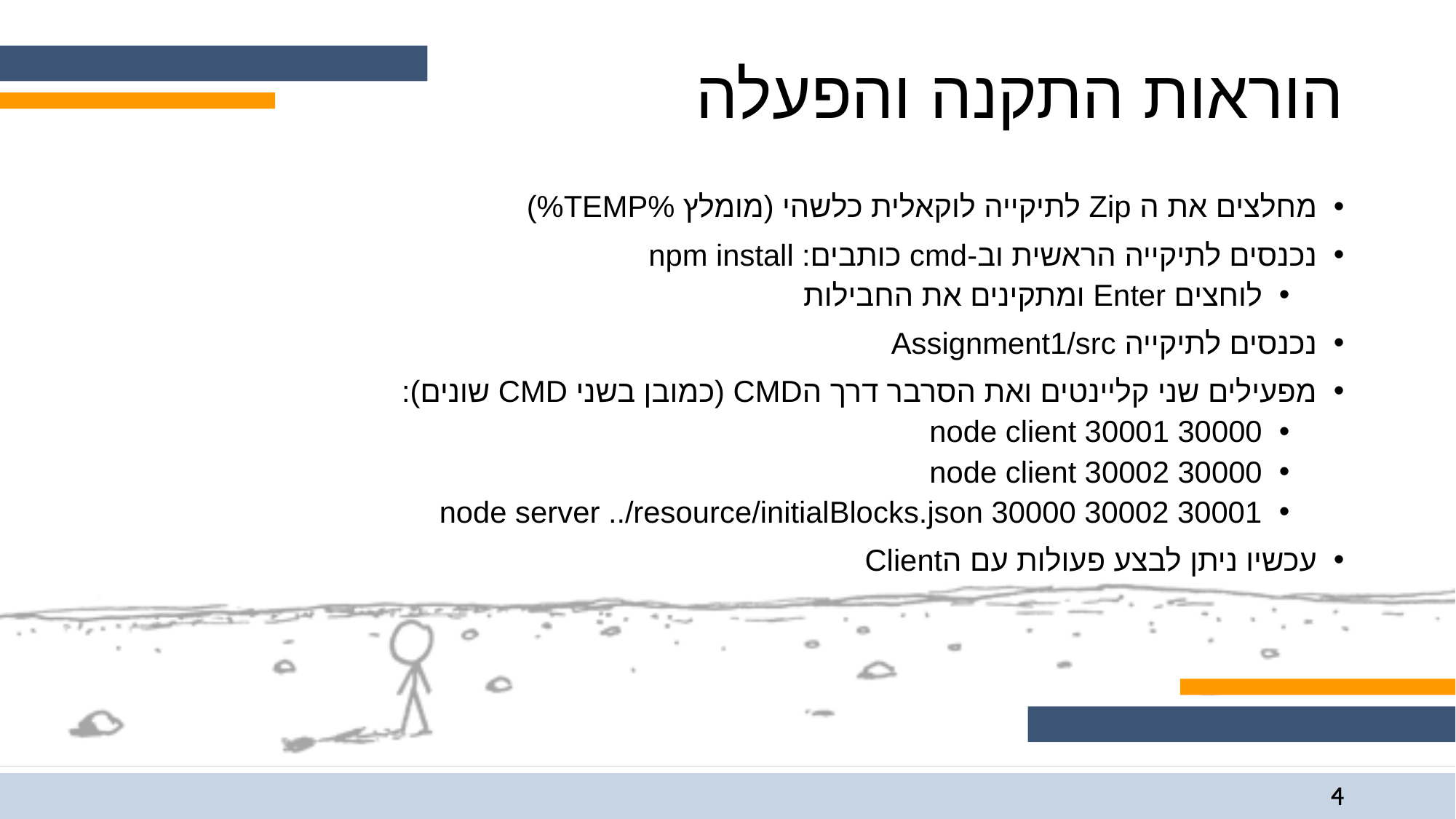

# הוראות התקנה והפעלה
מחלצים את ה Zip לתיקייה לוקאלית כלשהי (מומלץ %TEMP%)
נכנסים לתיקייה הראשית וב-cmd כותבים: npm install
לוחצים Enter ומתקינים את החבילות
נכנסים לתיקייה Assignment1/src
מפעילים שני קליינטים ואת הסרבר דרך הCMD (כמובן בשני CMD שונים):
node client 30001 30000
node client 30002 30000
node server ../resource/initialBlocks.json 30000 30002 30001
עכשיו ניתן לבצע פעולות עם הClient

4